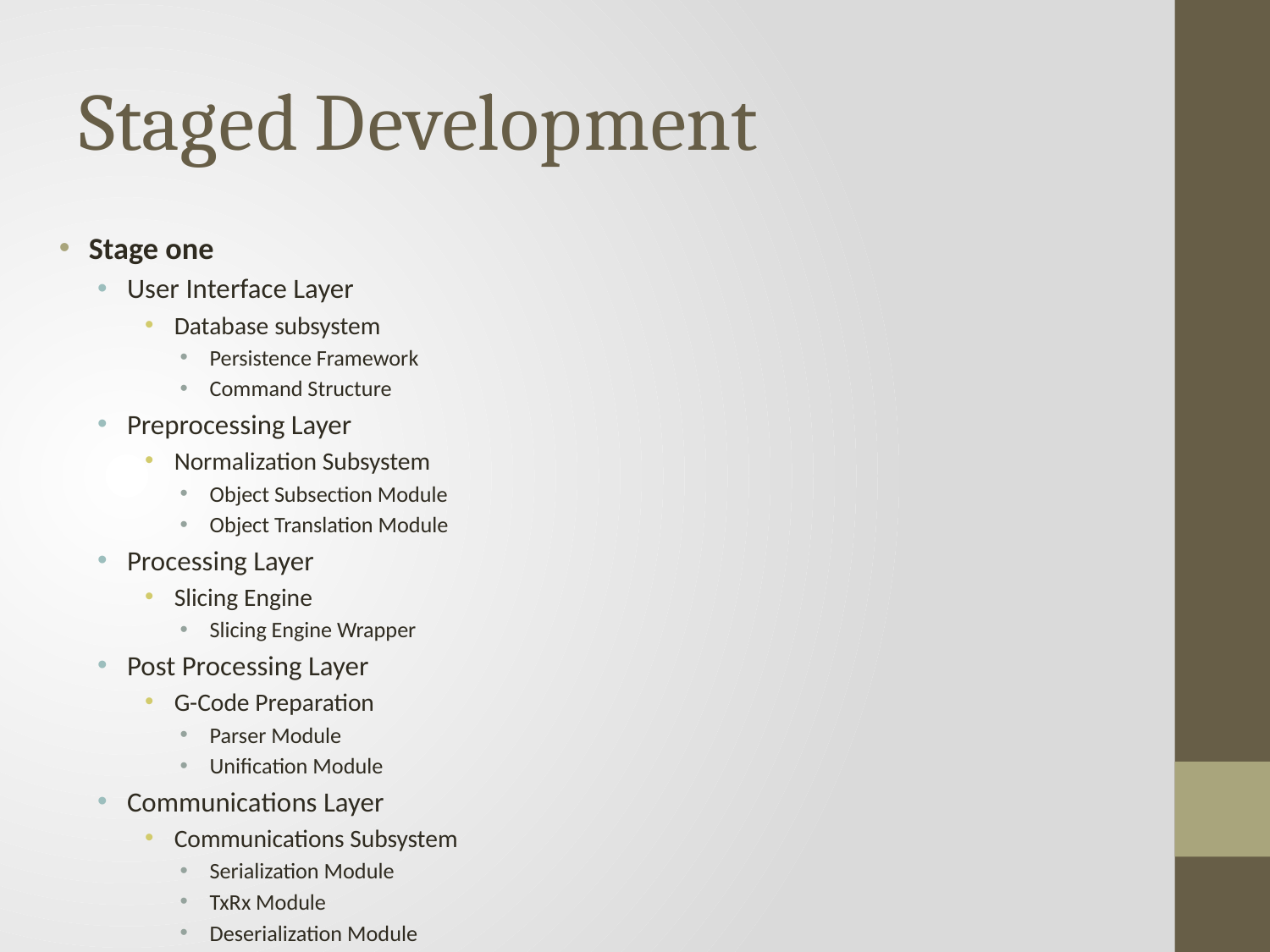

# Staged Development
Stage one
User Interface Layer
Database subsystem
Persistence Framework
Command Structure
Preprocessing Layer
Normalization Subsystem
Object Subsection Module
Object Translation Module
Processing Layer
Slicing Engine
Slicing Engine Wrapper
Post Processing Layer
G-Code Preparation
Parser Module
Unification Module
Communications Layer
Communications Subsystem
Serialization Module
TxRx Module
Deserialization Module